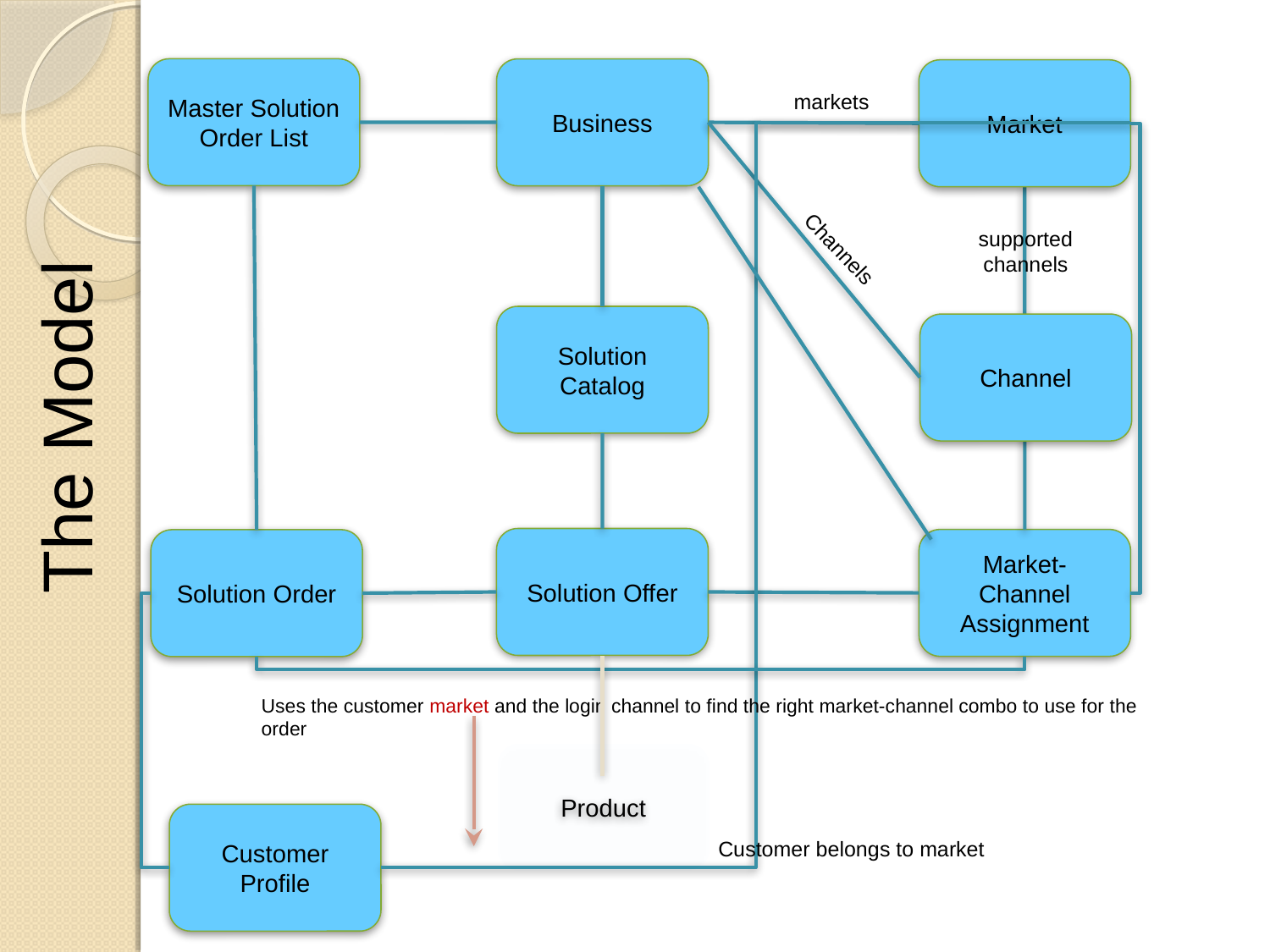

Master Solution Order List
Business
Market
markets
supported channels
Channels
Solution Catalog
Channel
The Model
Solution Offer
Market-Channel Assignment
Solution Order
Uses the customer market and the login channel to find the right market-channel combo to use for the order
Product
Customer Profile
Customer belongs to market